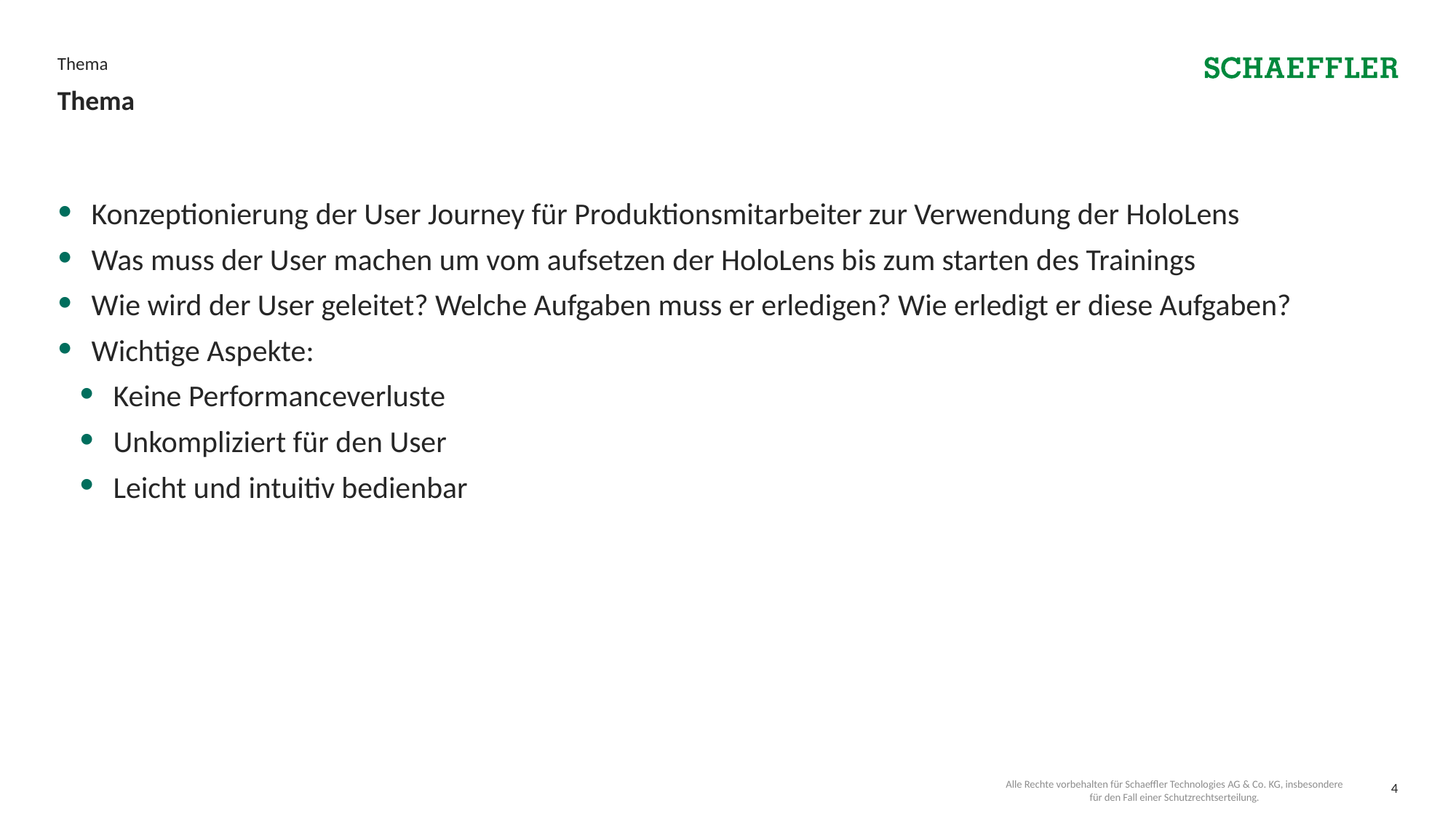

Thema
# Thema
Konzeptionierung der User Journey für Produktionsmitarbeiter zur Verwendung der HoloLens
Was muss der User machen um vom aufsetzen der HoloLens bis zum starten des Trainings
Wie wird der User geleitet? Welche Aufgaben muss er erledigen? Wie erledigt er diese Aufgaben?
Wichtige Aspekte:
Keine Performanceverluste
Unkompliziert für den User
Leicht und intuitiv bedienbar

4